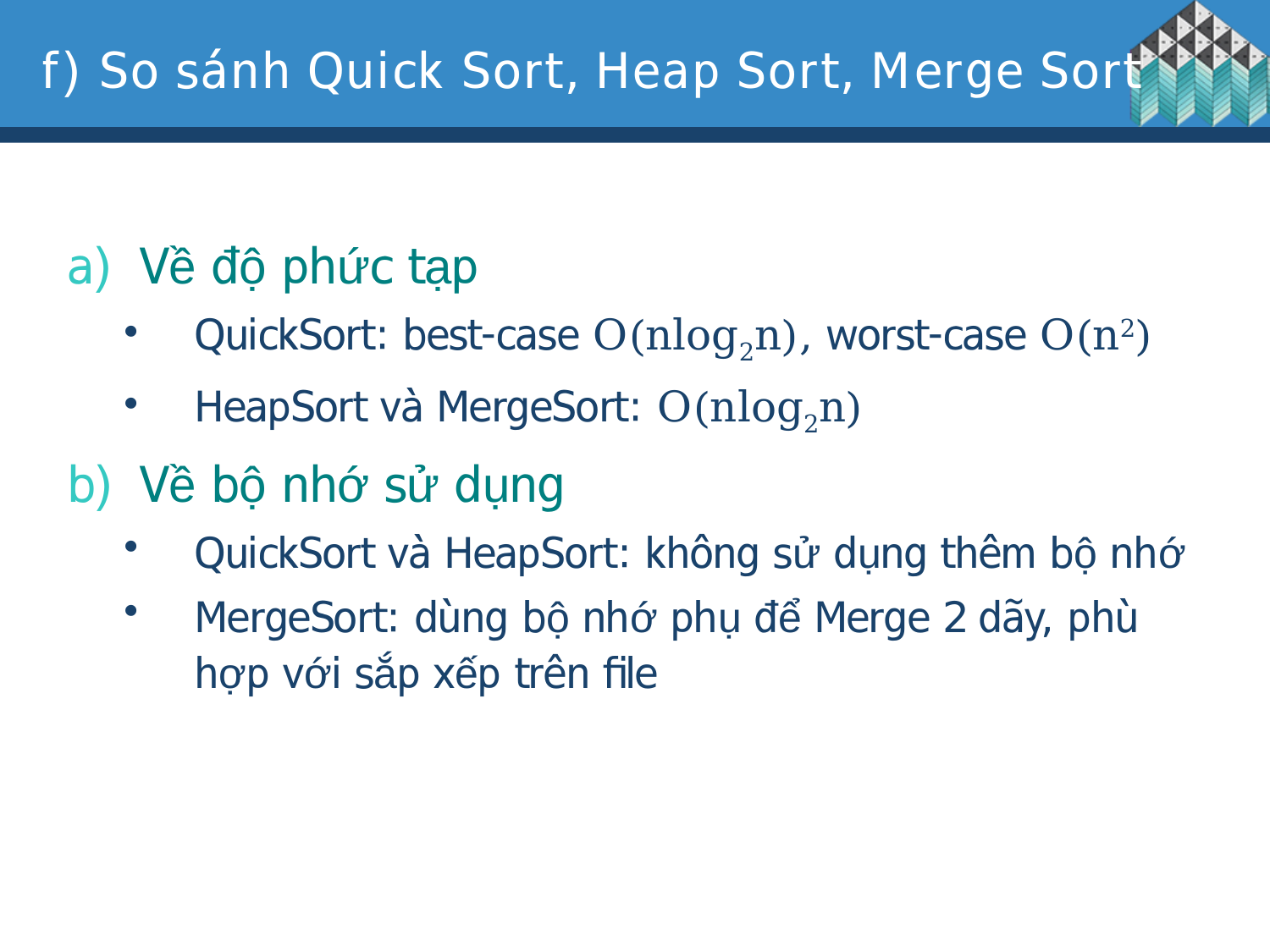

# f) So sánh Quick Sort, Heap Sort, Merge Sort
Về độ phức tạp
QuickSort: best-case O(nlog2n), worst-case O(n2)
HeapSort và MergeSort: O(nlog2n)
Về bộ nhớ sử dụng
QuickSort và HeapSort: không sử dụng thêm bộ nhớ
MergeSort: dùng bộ nhớ phụ để Merge 2 dãy, phù hợp với sắp xếp trên file